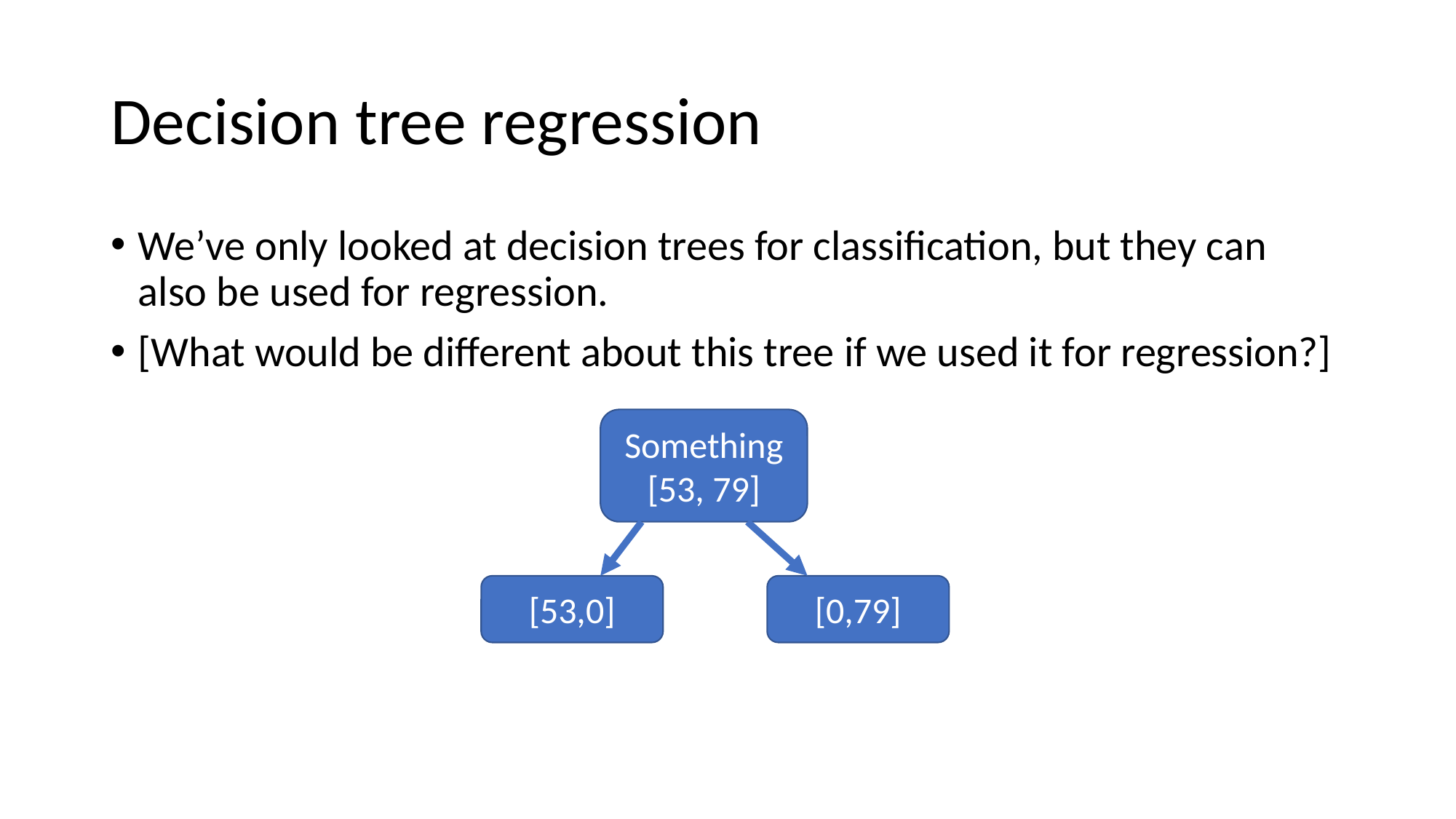

# Decision tree regression
We’ve only looked at decision trees for classification, but they can also be used for regression.
[What would be different about this tree if we used it for regression?]
Something
[53, 79]
[53,0]
[0,79]